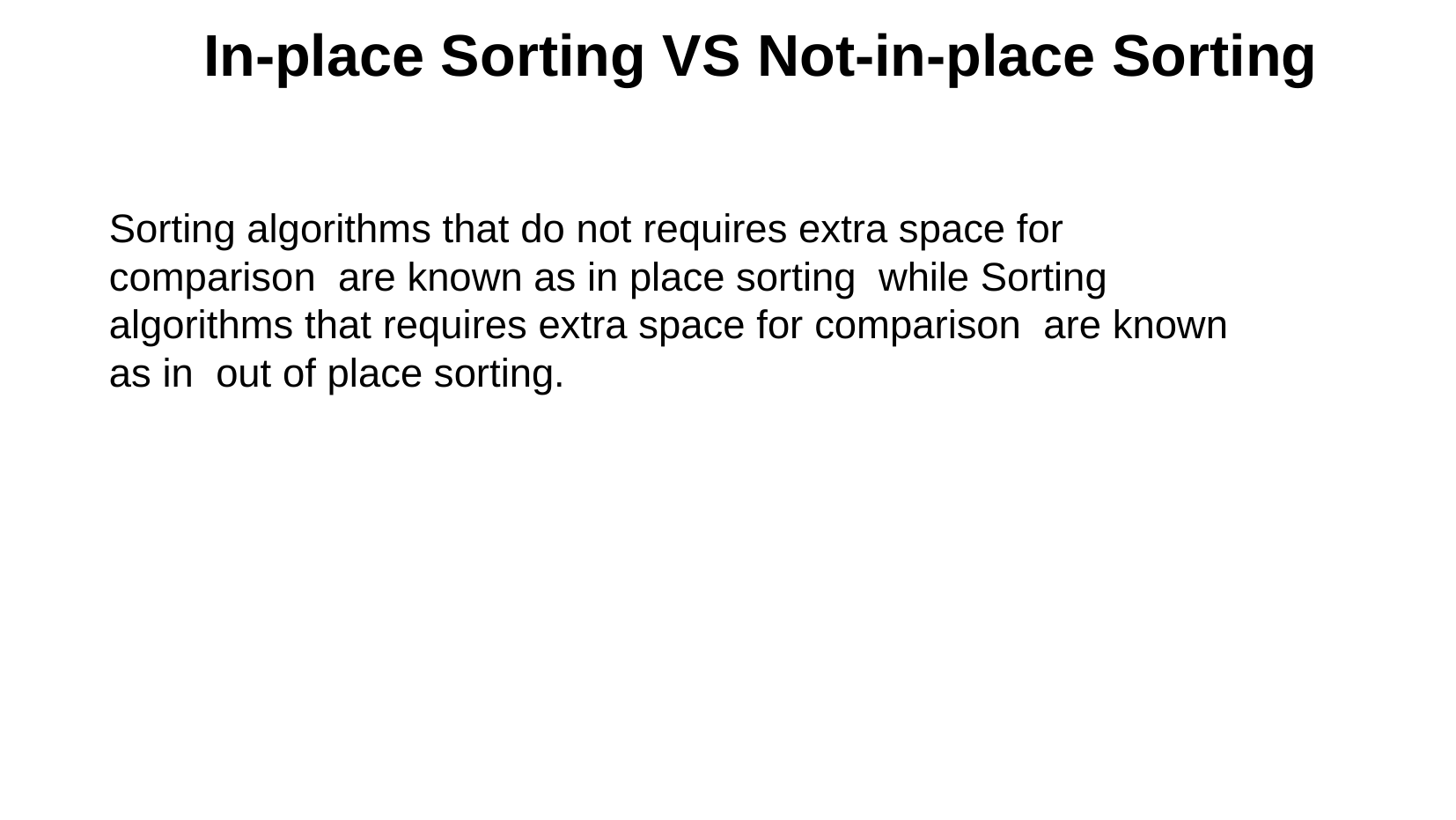

In-place Sorting VS Not-in-place Sorting
Sorting algorithms that do not requires extra space for comparison  are known as in place sorting  while Sorting algorithms that requires extra space for comparison  are known as in  out of place sorting.